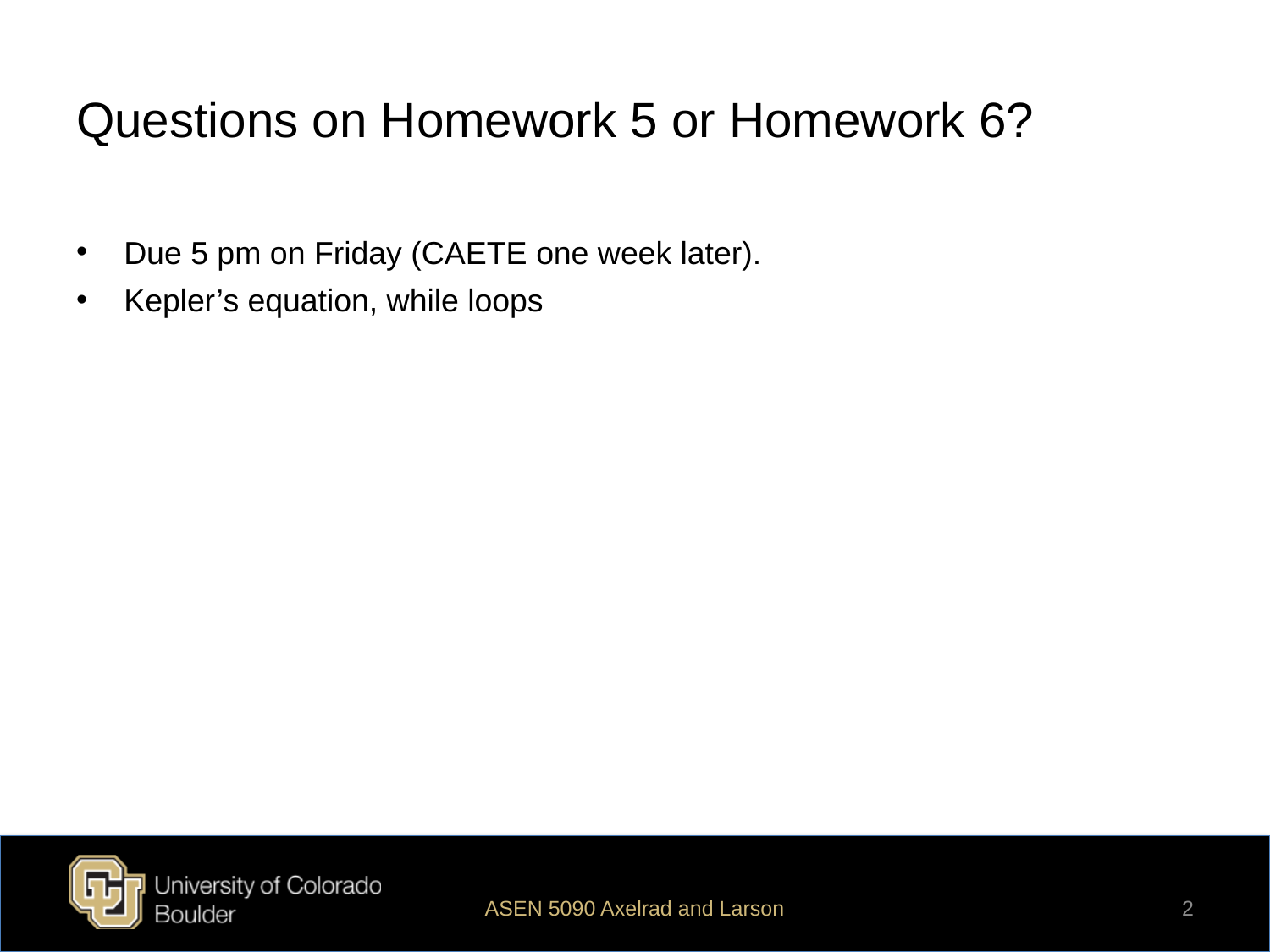

# Questions on Homework 5 or Homework 6?
Due 5 pm on Friday (CAETE one week later).
Kepler’s equation, while loops
ASEN 5090 Axelrad and Larson
2